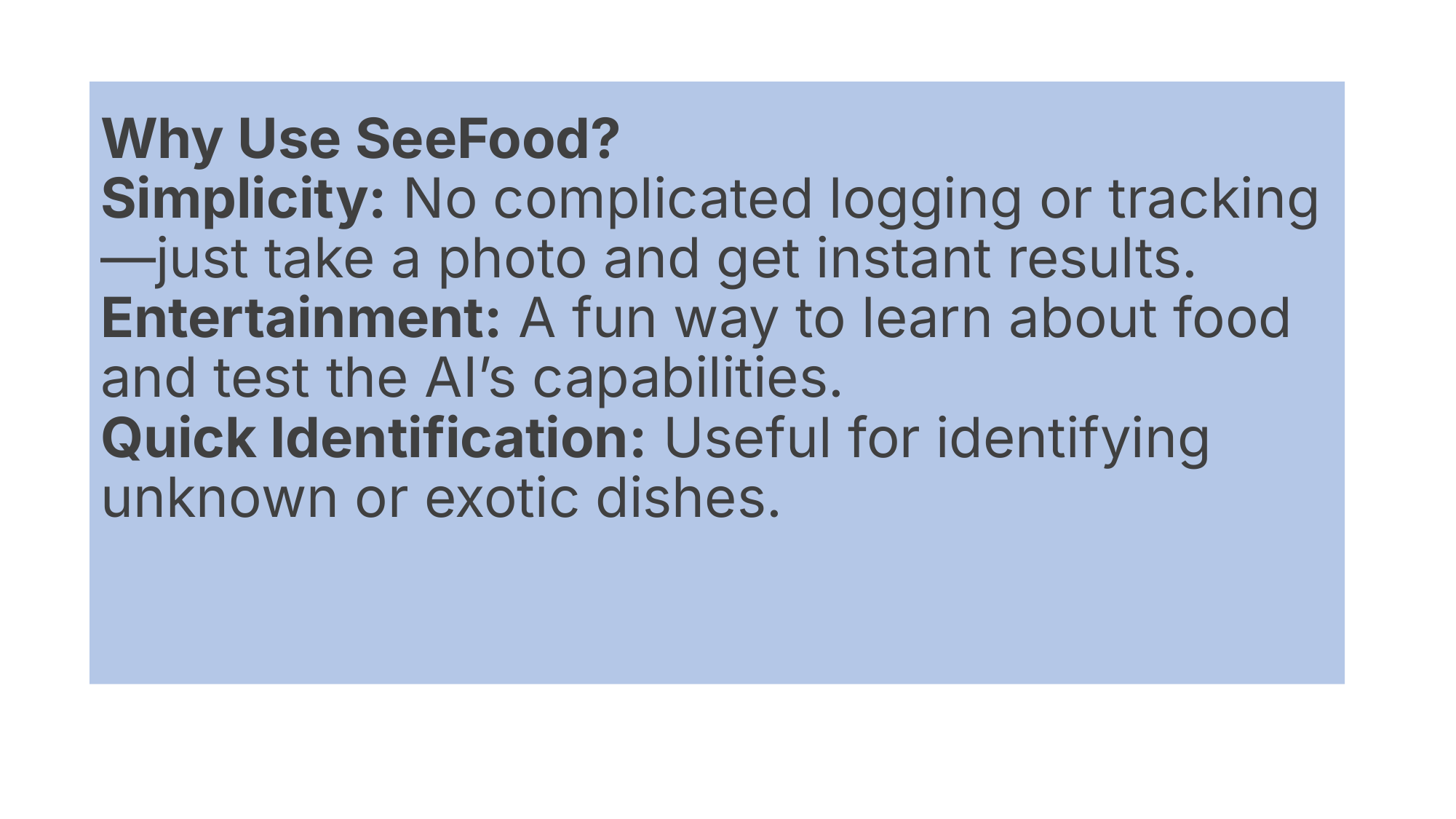

# Why Use SeeFood? Simplicity: No complicated logging or tracking—just take a photo and get instant results. Entertainment: A fun way to learn about food and test the AI’s capabilities. Quick Identification: Useful for identifying unknown or exotic dishes.